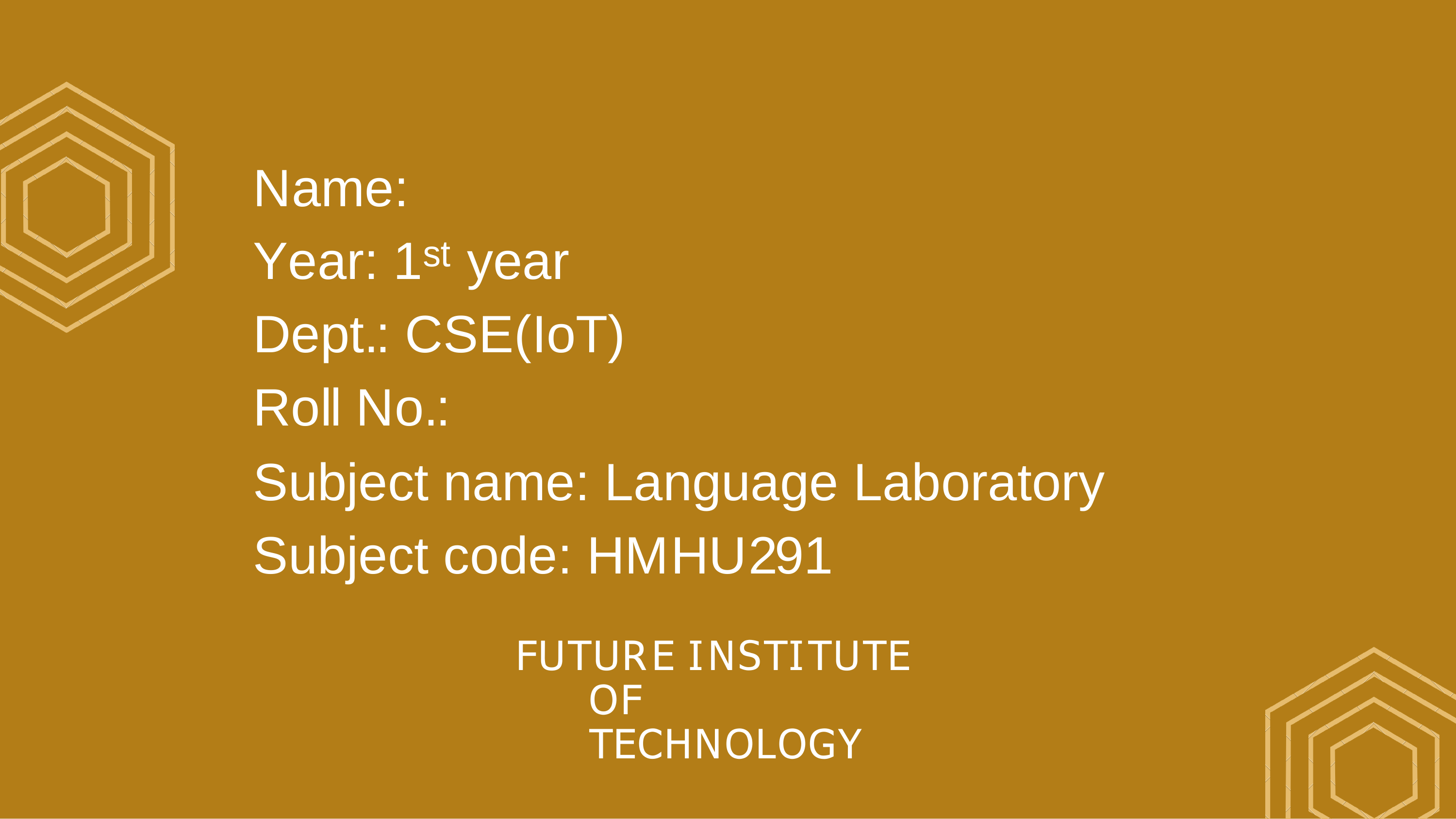

# Name: Year: 1ˢᵗ year  Dept.: CSE(IoT)
Roll No.:
Subject name: Language Laboratory  Subject code: HMHU291

FUTURE INSTITUTE OF  TECHNOLOGY